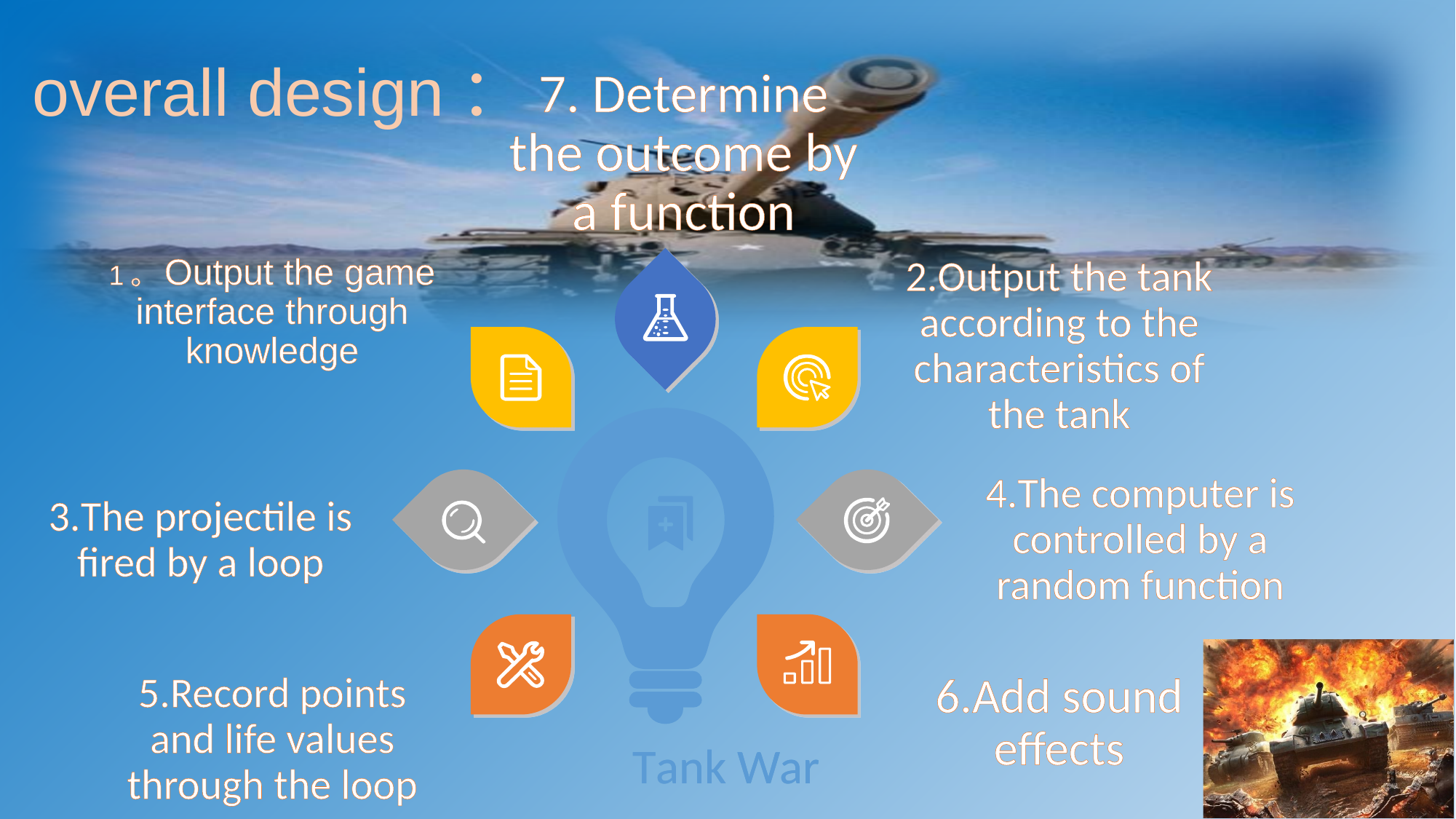

overall design：
7. Determine the outcome by a function
1。Output the game interface through knowledge

2.Output the tank according to the characteristics of the tank

4.The computer is controlled by a random function
3.The projectile is fired by a loop

5.Record points and life values through the loop
6.Add sound effects